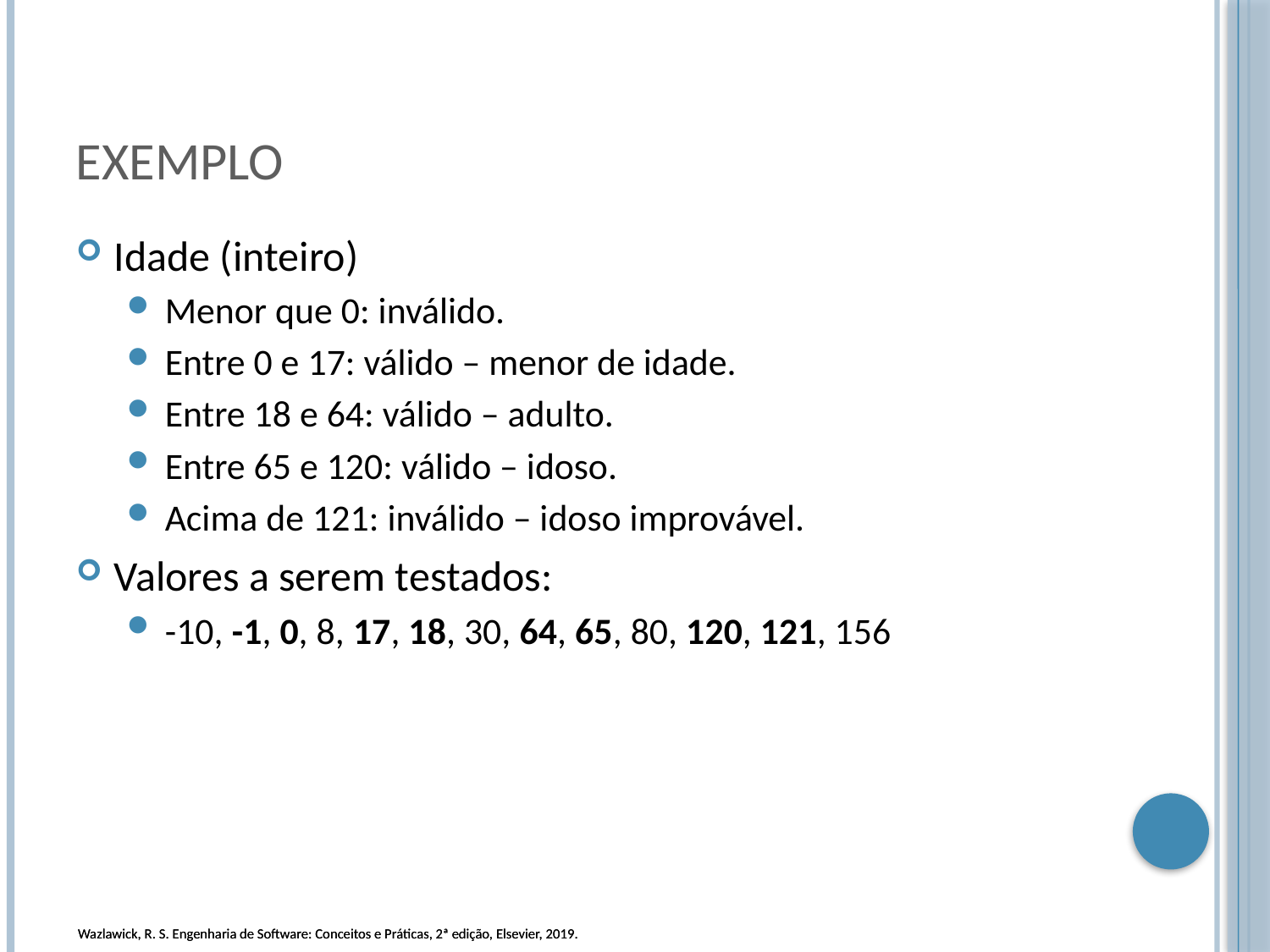

# Exemplo
Idade (inteiro)
Menor que 0: inválido.
Entre 0 e 17: válido – menor de idade.
Entre 18 e 64: válido – adulto.
Entre 65 e 120: válido – idoso.
Acima de 121: inválido – idoso improvável.
Valores a serem testados:
-10, -1, 0, 8, 17, 18, 30, 64, 65, 80, 120, 121, 156